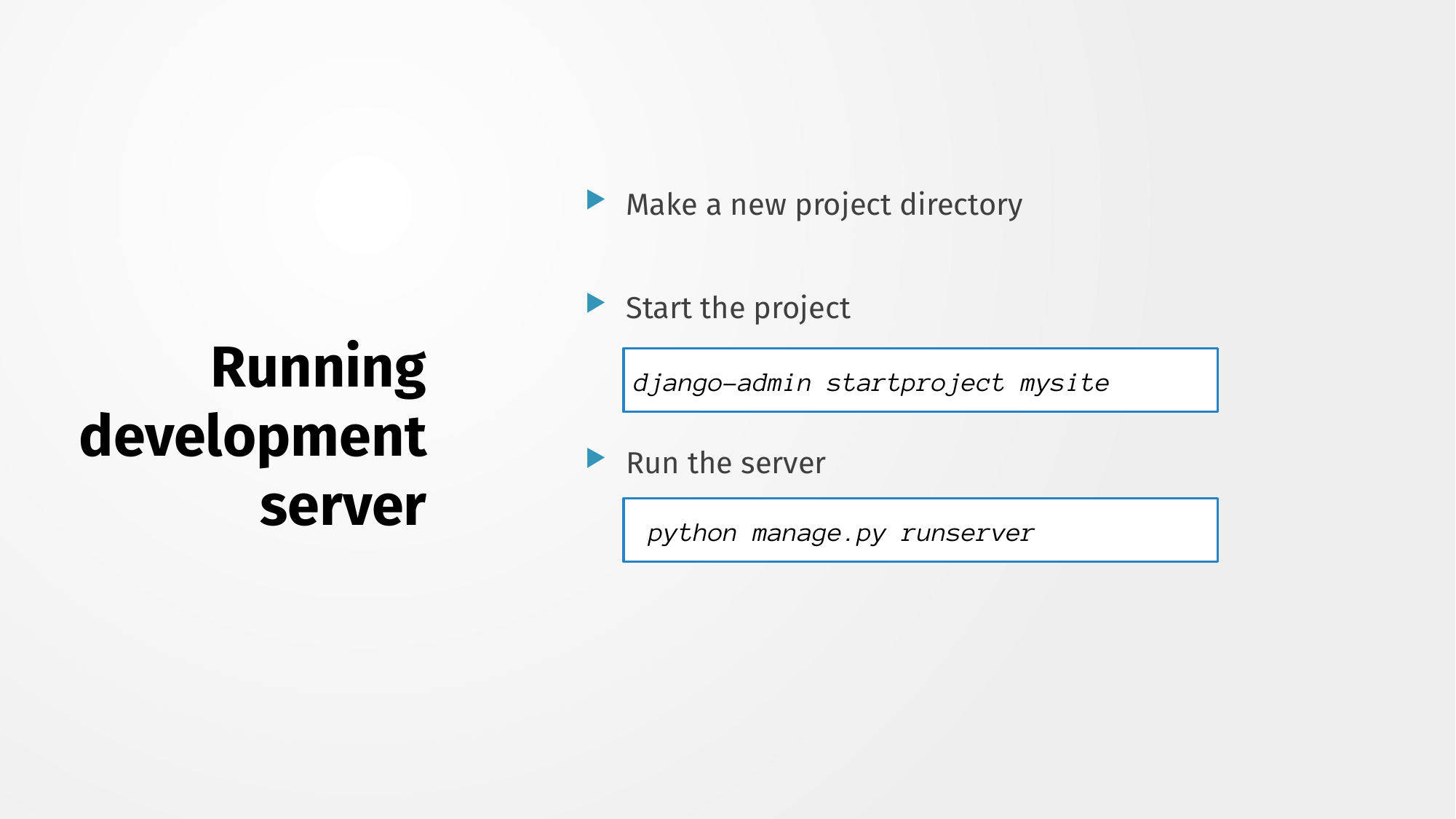

Make a new project directory

Start the project

Run the server

# Running development server
django-admin startproject mysite
 python manage.py runserver